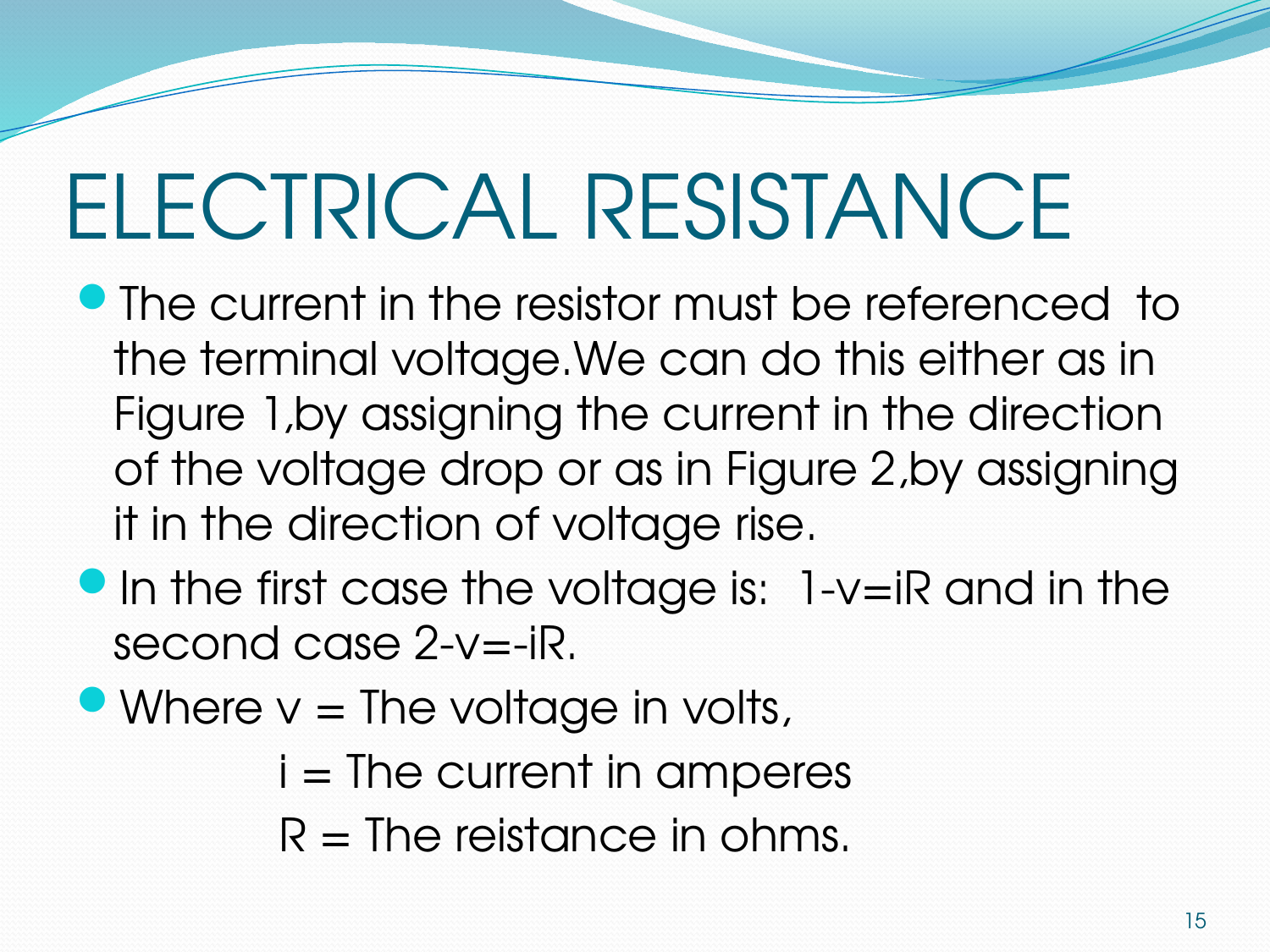

# ELECTRICAL RESISTANCE
The current in the resistor must be referenced  to the terminal voltage.We can do this either as in Figure 1,by assigning the current in the direction of the voltage drop or as in Figure 2,by assigning it in the direction of voltage rise.
In the first case the voltage is:  1-v=iR and in the second case 2-v=-iR.
Where v = The voltage in volts,
                i = The current in amperes
                R = The reistance in ohms.
15